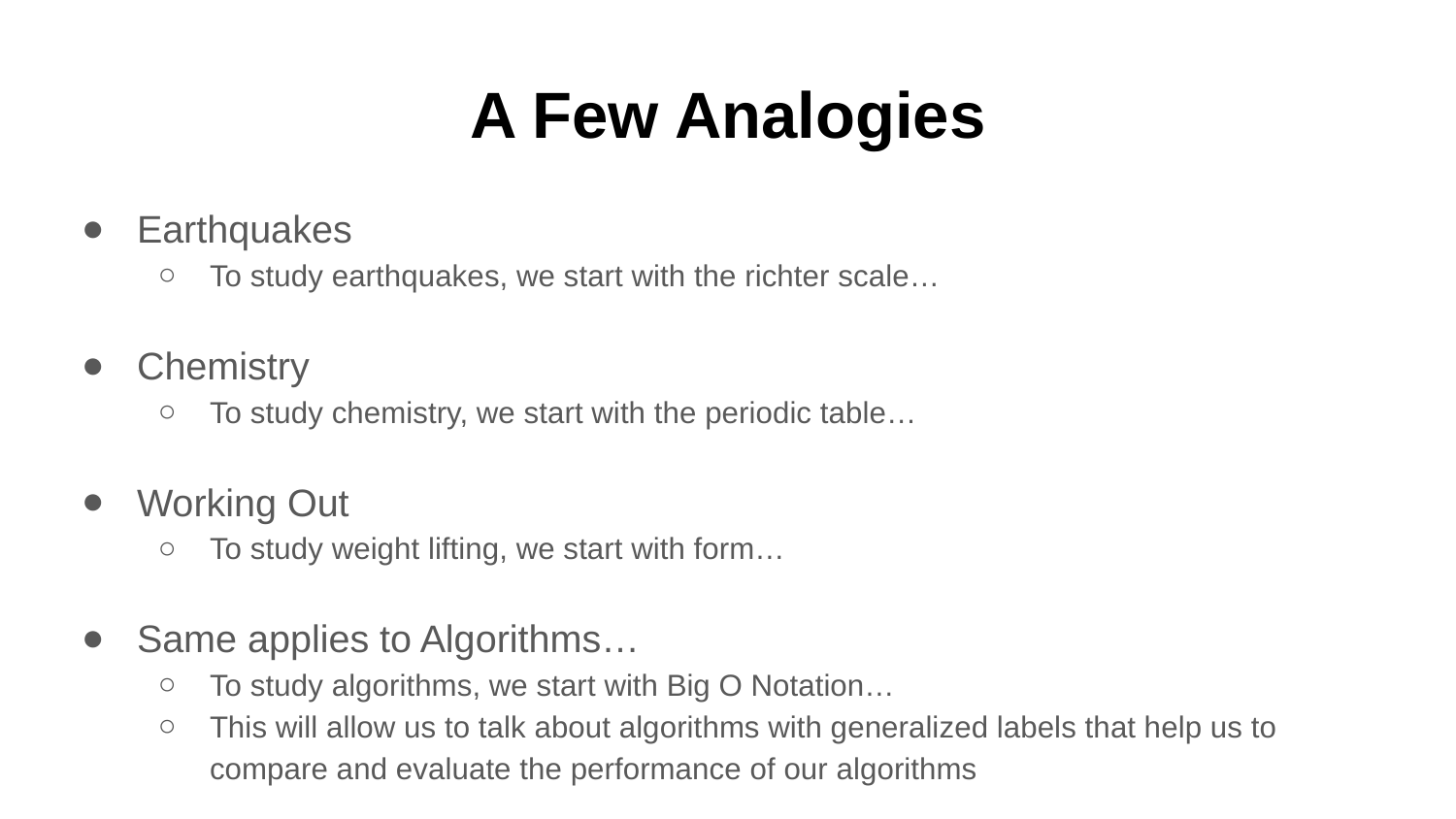

# A Few Analogies
Earthquakes
To study earthquakes, we start with the richter scale…
Chemistry
To study chemistry, we start with the periodic table…
Working Out
To study weight lifting, we start with form…
Same applies to Algorithms…
To study algorithms, we start with Big O Notation…
This will allow us to talk about algorithms with generalized labels that help us to compare and evaluate the performance of our algorithms